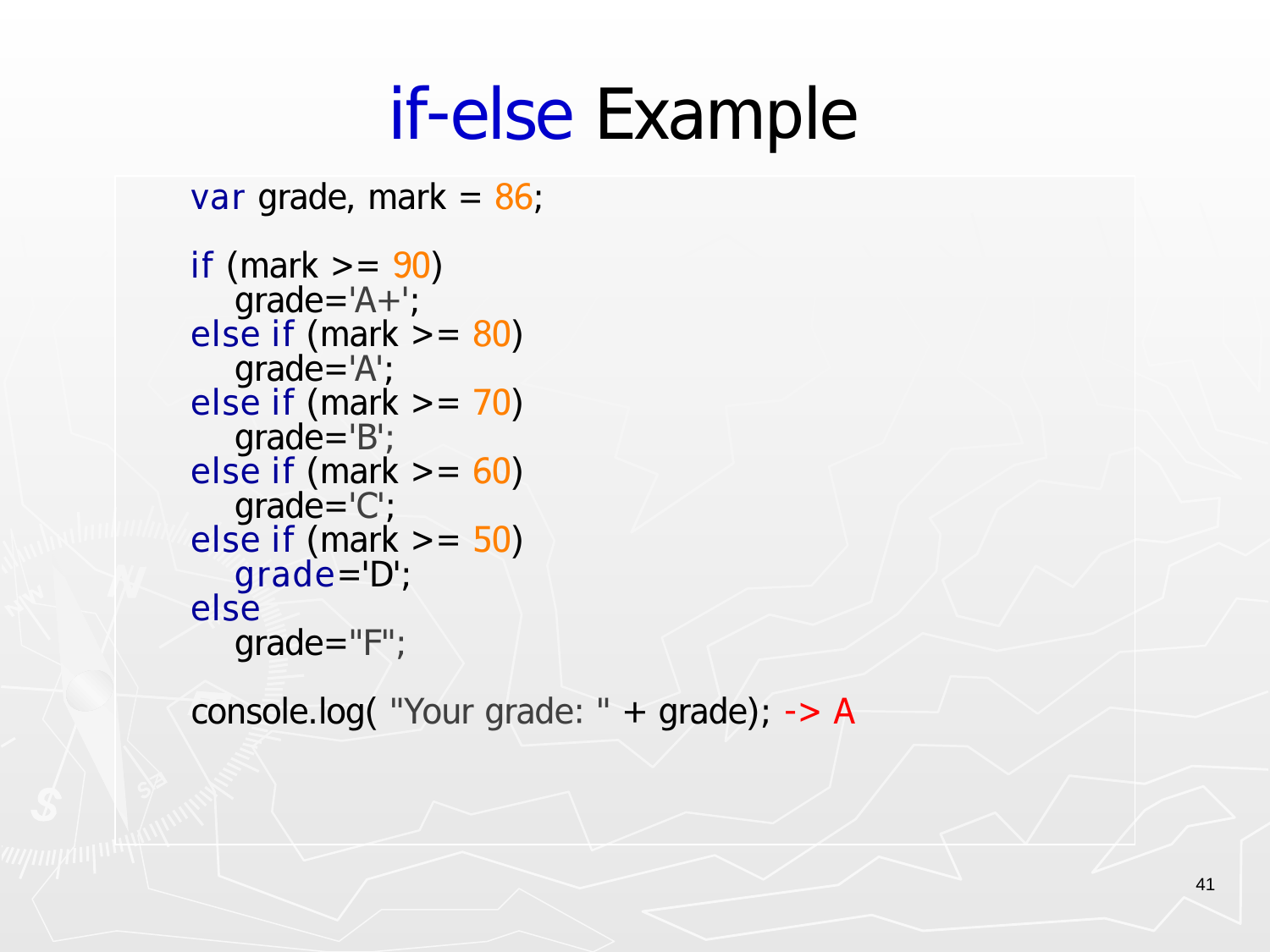

# if-else Example
| var grade, mark = 86; if (mark >= 90) grade='A+'; else if (mark >= 80) grade='A'; else if (mark >= 70) grade='B'; else if (mark >= 60) grade='C'; else if (mark >= 50) grade='D'; else grade="F"; console.log( "Your grade: " + grade); -> A |
| --- |
41